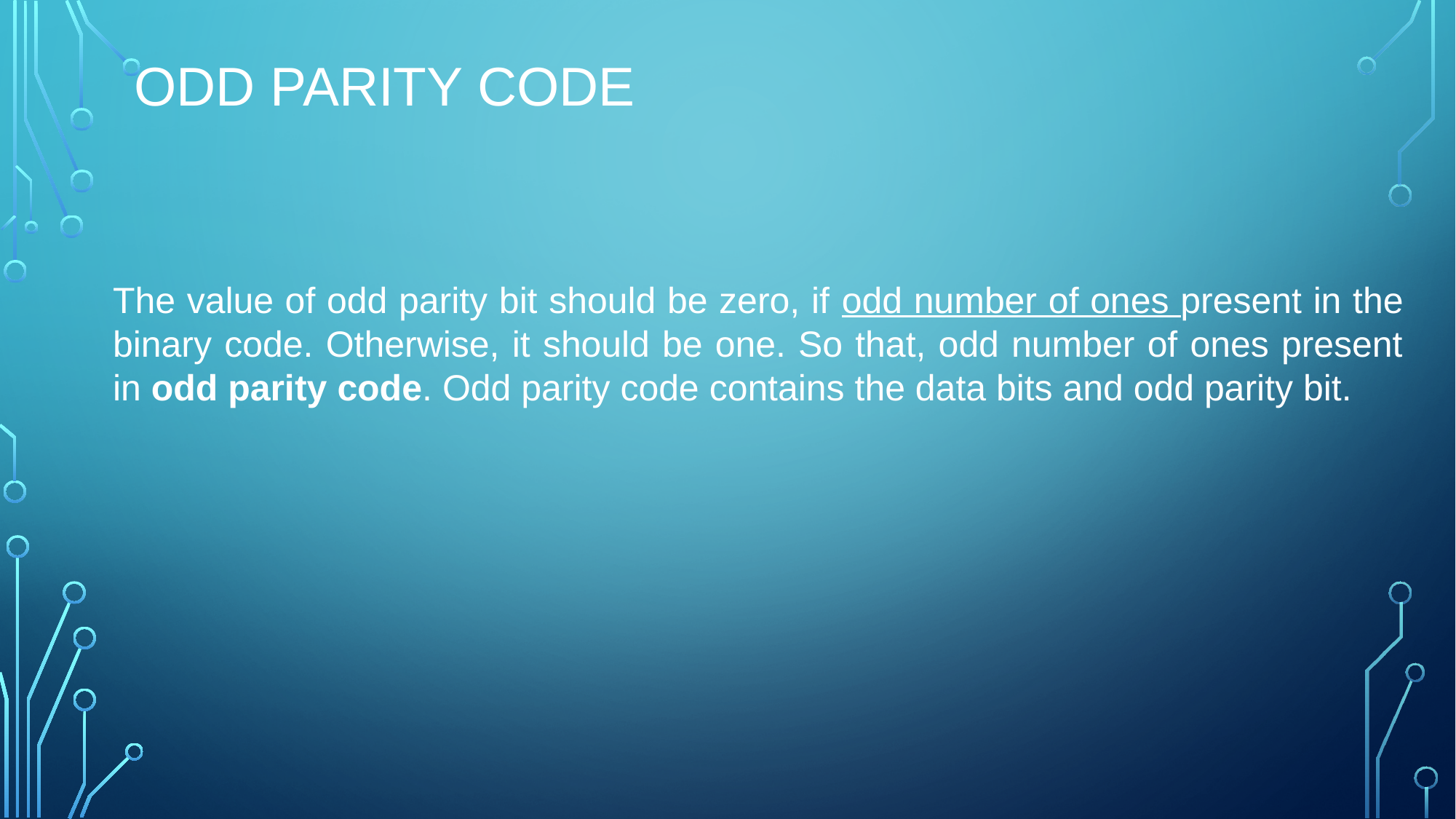

# Odd parity code

The value of odd parity bit should be zero, if odd number of ones present in the binary code. Otherwise, it should be one. So that, odd number of ones present in odd parity code. Odd parity code contains the data bits and odd parity bit.